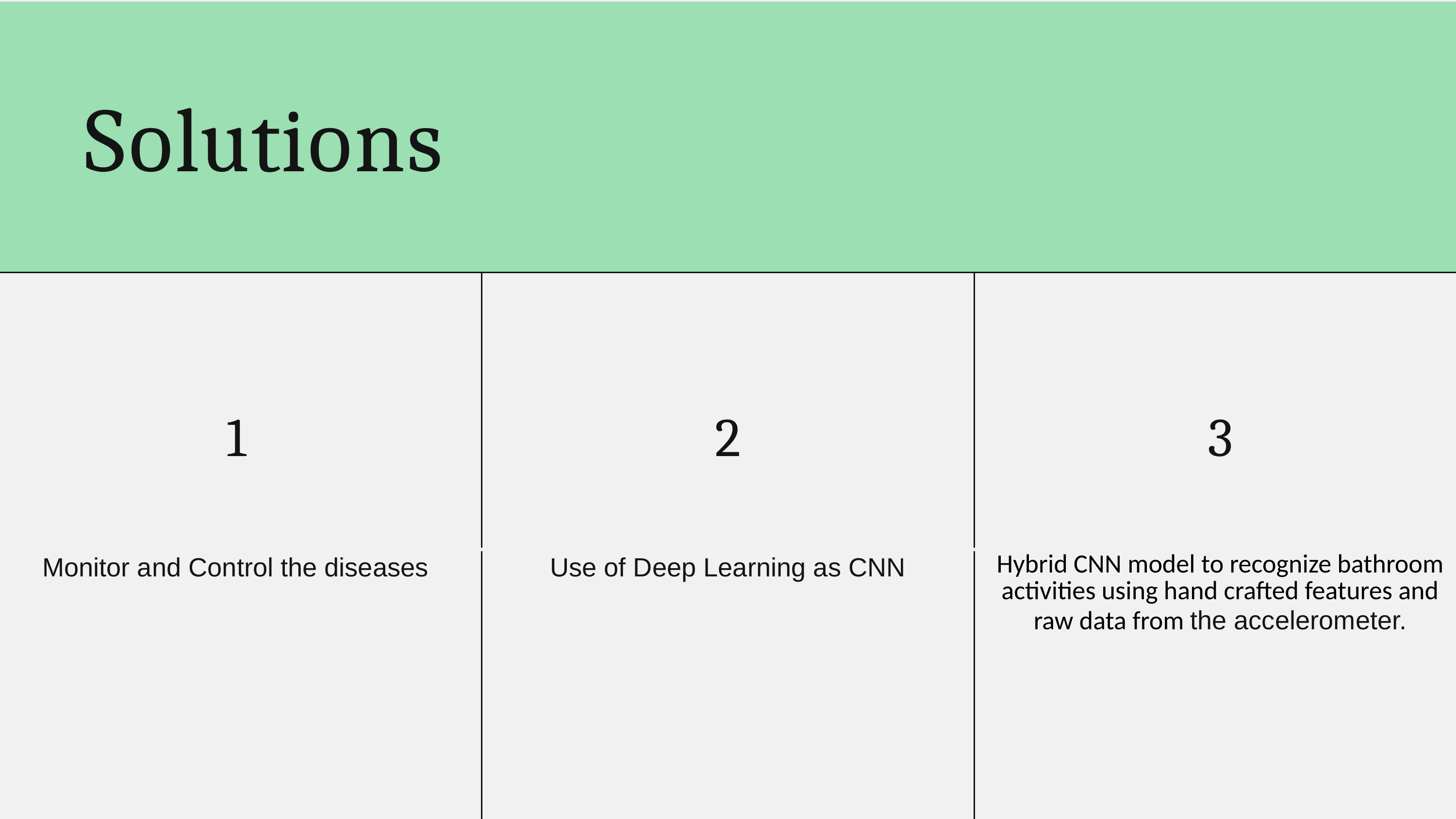

Solutions
| 1 | 2 | 3 |
| --- | --- | --- |
| Monitor and Control the diseases | Use of Deep Learning as CNN | Hybrid CNN model to recognize bathroom activities using hand crafted features and raw data from the accelerometer. |